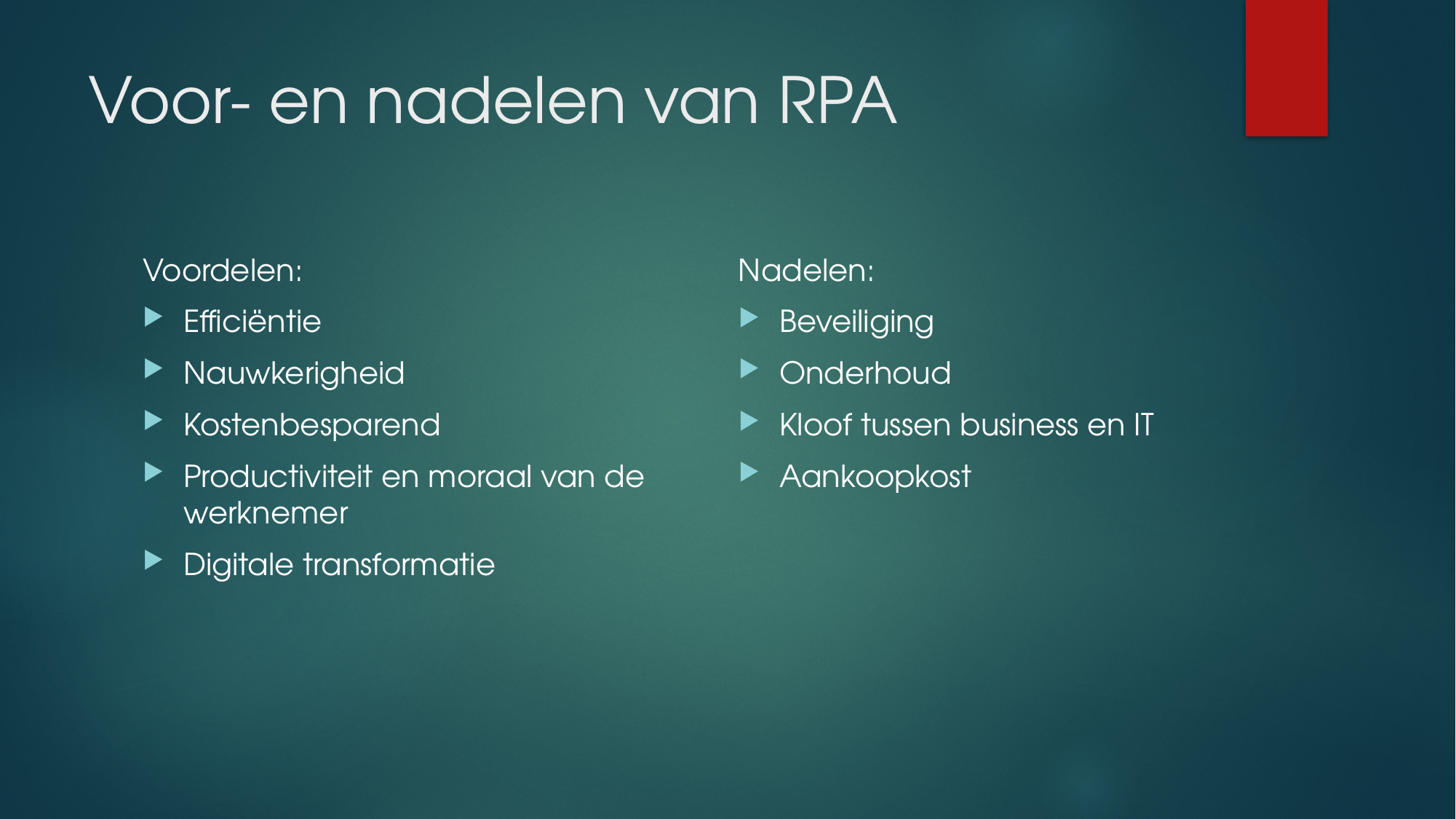

# Voor- en nadelen van RPA
Voordelen:
Efficiëntie
Nauwkerigheid
Kostenbesparend
Productiviteit en moraal van de werknemer
Digitale transformatie
Nadelen:
Beveiliging
Onderhoud
Kloof tussen business en IT
Aankoopkost